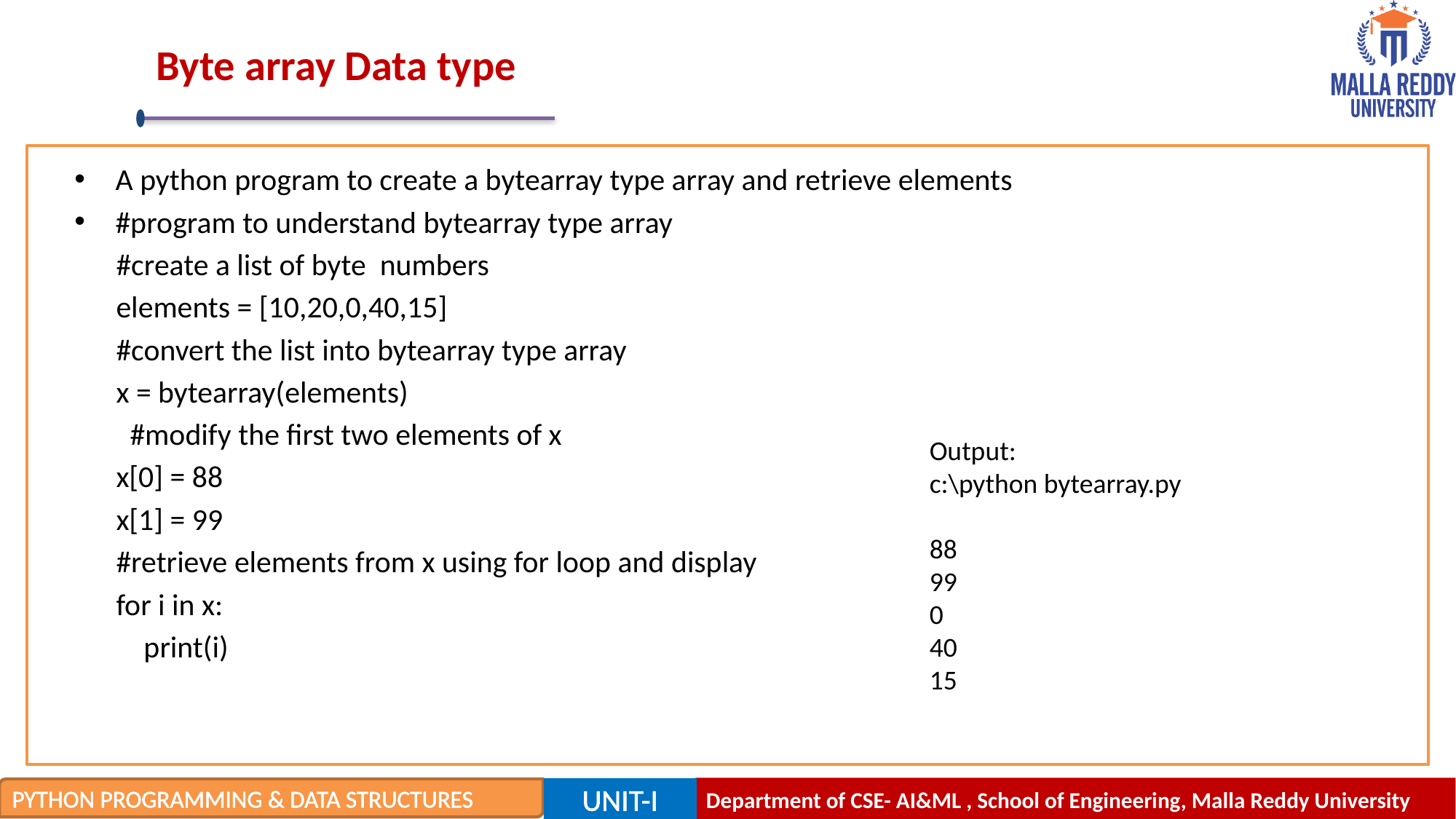

# Byte array Data type

A python program to create a bytearray type array and retrieve elements
#program to understand bytearray type array
#create a list of byte  numbers
elements = [10,20,0,40,15]
#convert the list into bytearray type array
x = bytearray(elements)
  #modify the first two elements of x
x[0] = 88
x[1] = 99
#retrieve elements from x using for loop and display
for i in x:
    print(i)

Output:
c:\python bytearray.py

88
99
0
40
15